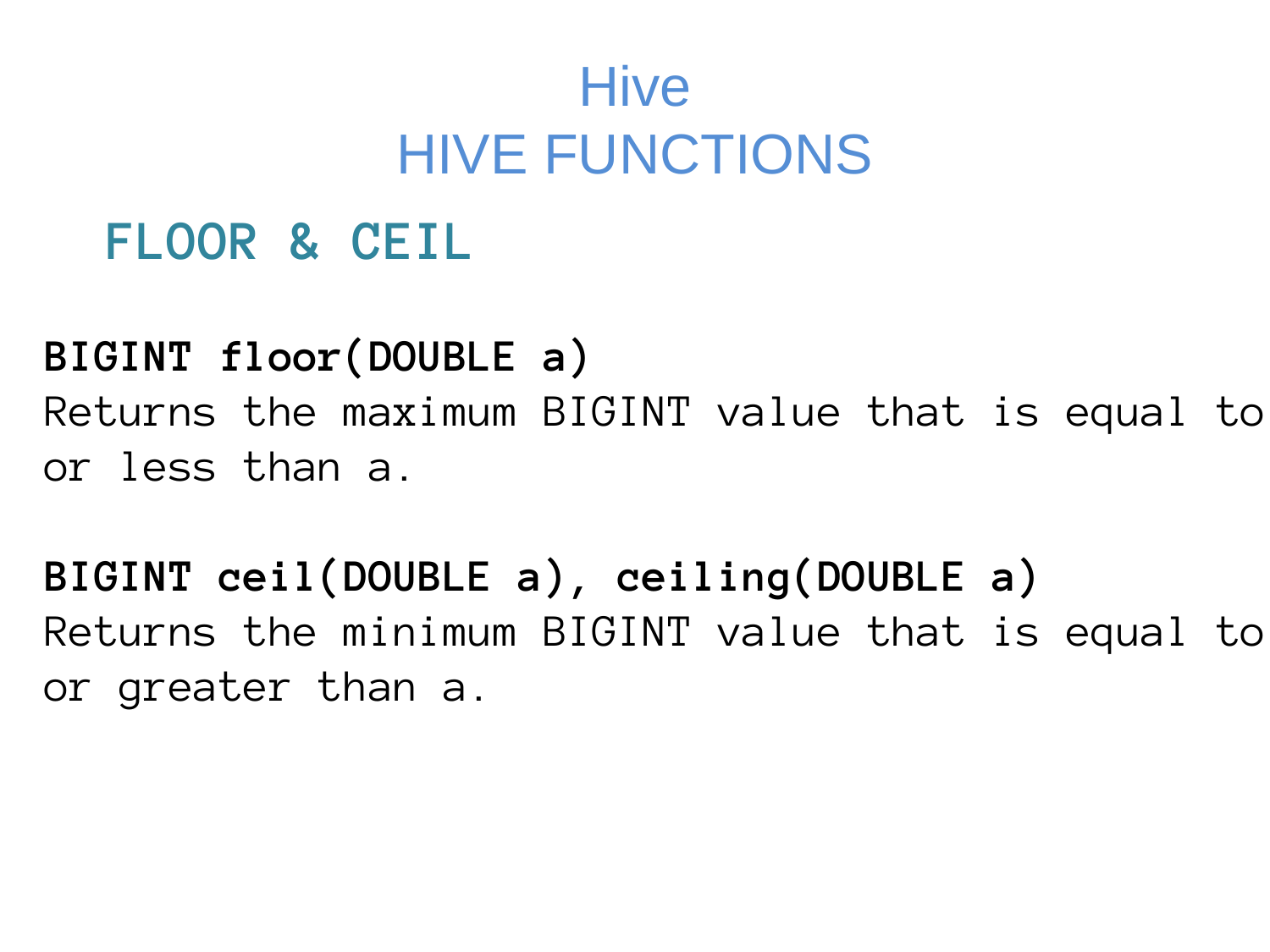

# Hive HIVE FUNCTIONS
  FLOOR & CEIL

BIGINT floor(DOUBLE a)
Returns the maximum BIGINT value that is equal to or less than a.

BIGINT ceil(DOUBLE a), ceiling(DOUBLE a)
Returns the minimum BIGINT value that is equal to or greater than a.